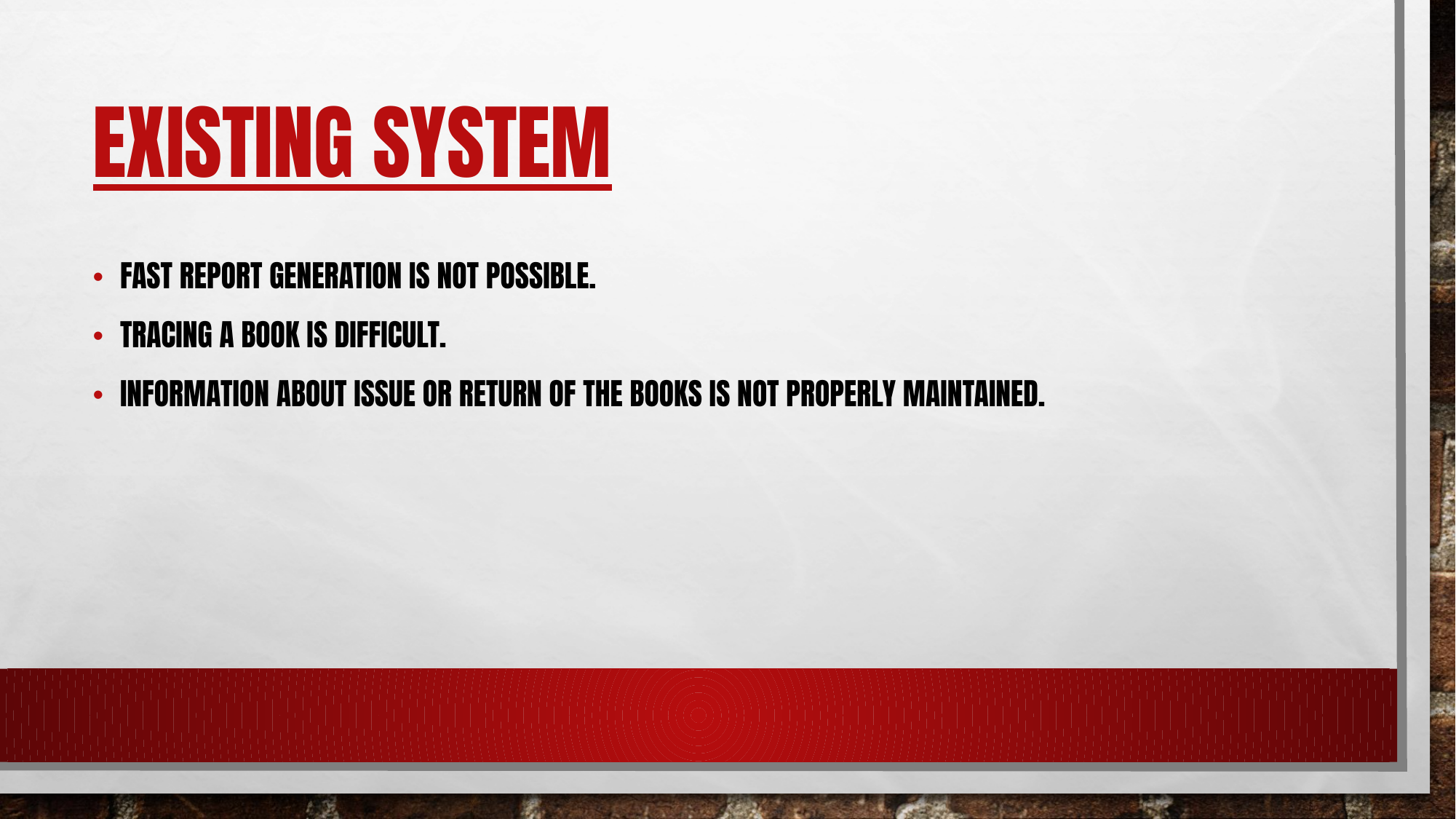

# EXISTING SYSTEM
FAST REPORT GENERATION IS NOT POSSIBLE.
TRACING A BOOK IS DIFFICULT.
INFORMATION ABOUT ISSUE OR RETURN OF THE BOOKS IS NOT PROPERLY MAINTAINED.